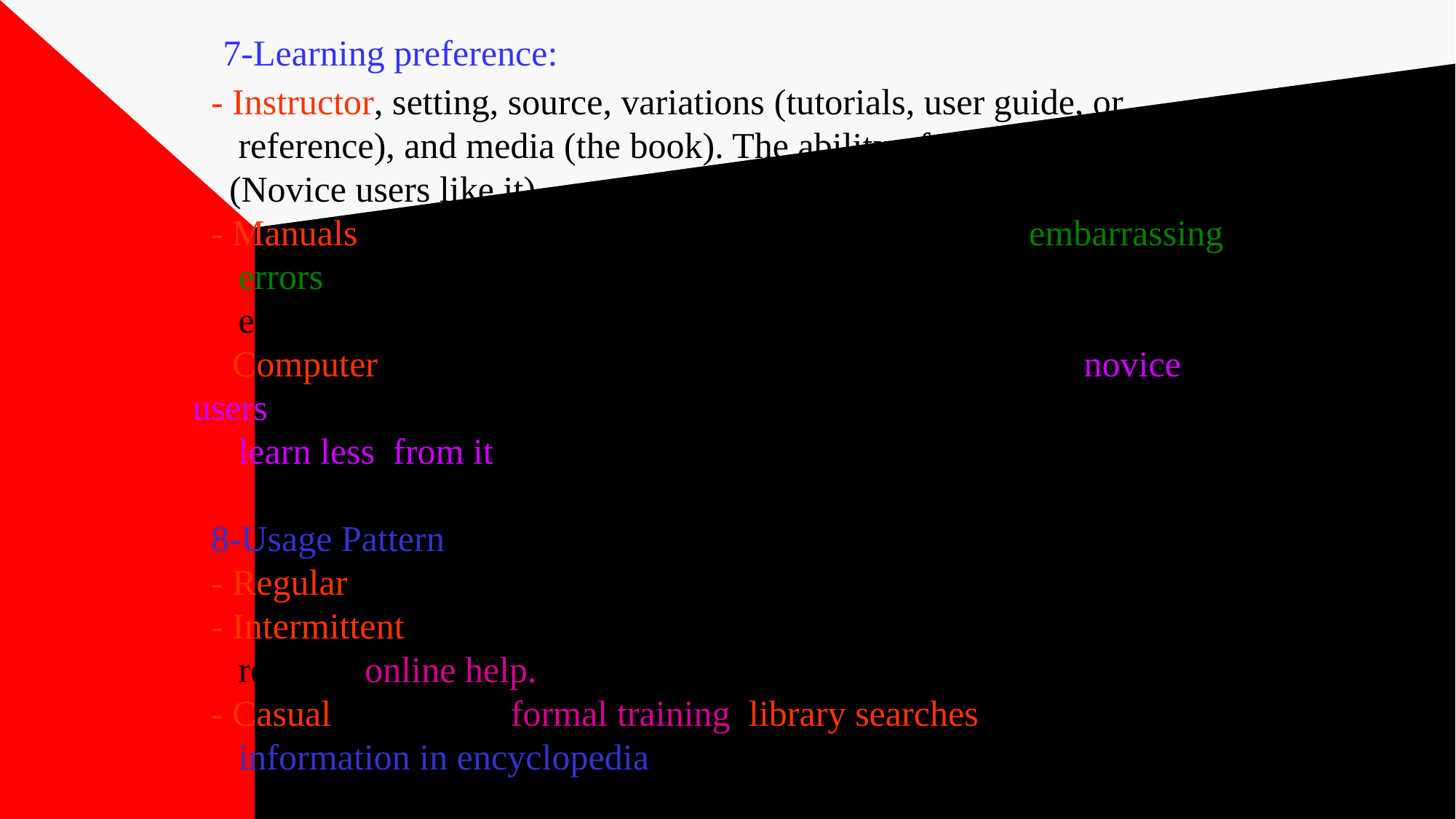

# 7-Learning preference: - Instructor, setting, source, variations (tutorials, user guide, or reference), and media (the book). The ability of asking  questions. (Novice users like it) - Manuals, tutorials contains lessons, avoid making any embarrassing errors, often manuals isolate users from expert help. (experience and expert users like it) - Computer, computer based tutorials, all types of users but novice users learn less  from it. 8-Usage Pattern: - Regular, daily, incremental  learning. - Intermittent, frequently and  voluntarily, learned and forgotten, requires online help. - Casual, little or no formal training, library searches, searches for information in encyclopedia.